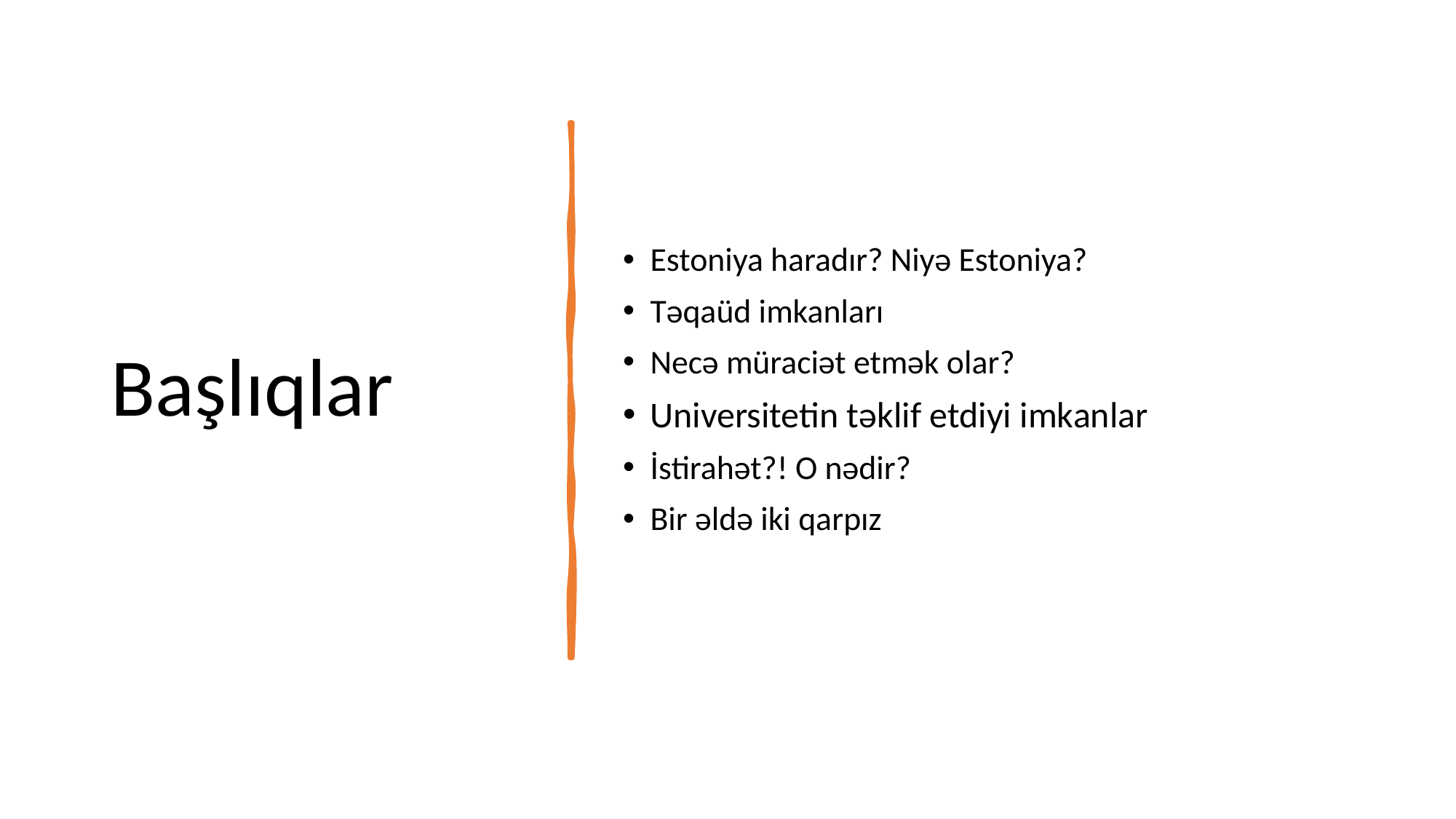

# Başlıqlar
Estoniya haradır? Niyə Estoniya?
Təqaüd imkanları
Necə müraciət etmək olar?
Universitetin təklif etdiyi imkanlar
İstirahət?! O nədir?
Bir əldə iki qarpız